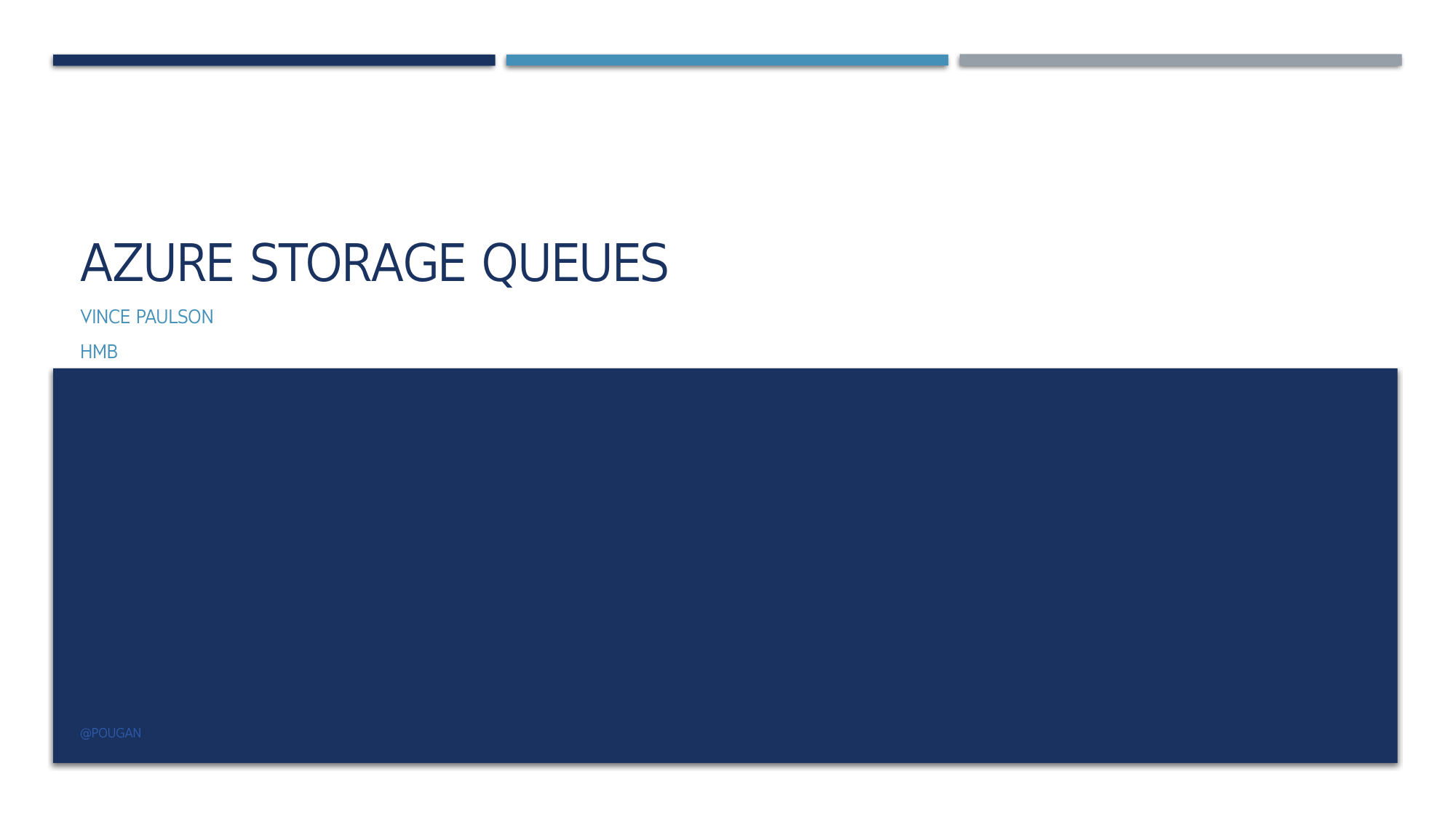

# Azure storage queues
Vince Paulson
HMB
@pougan